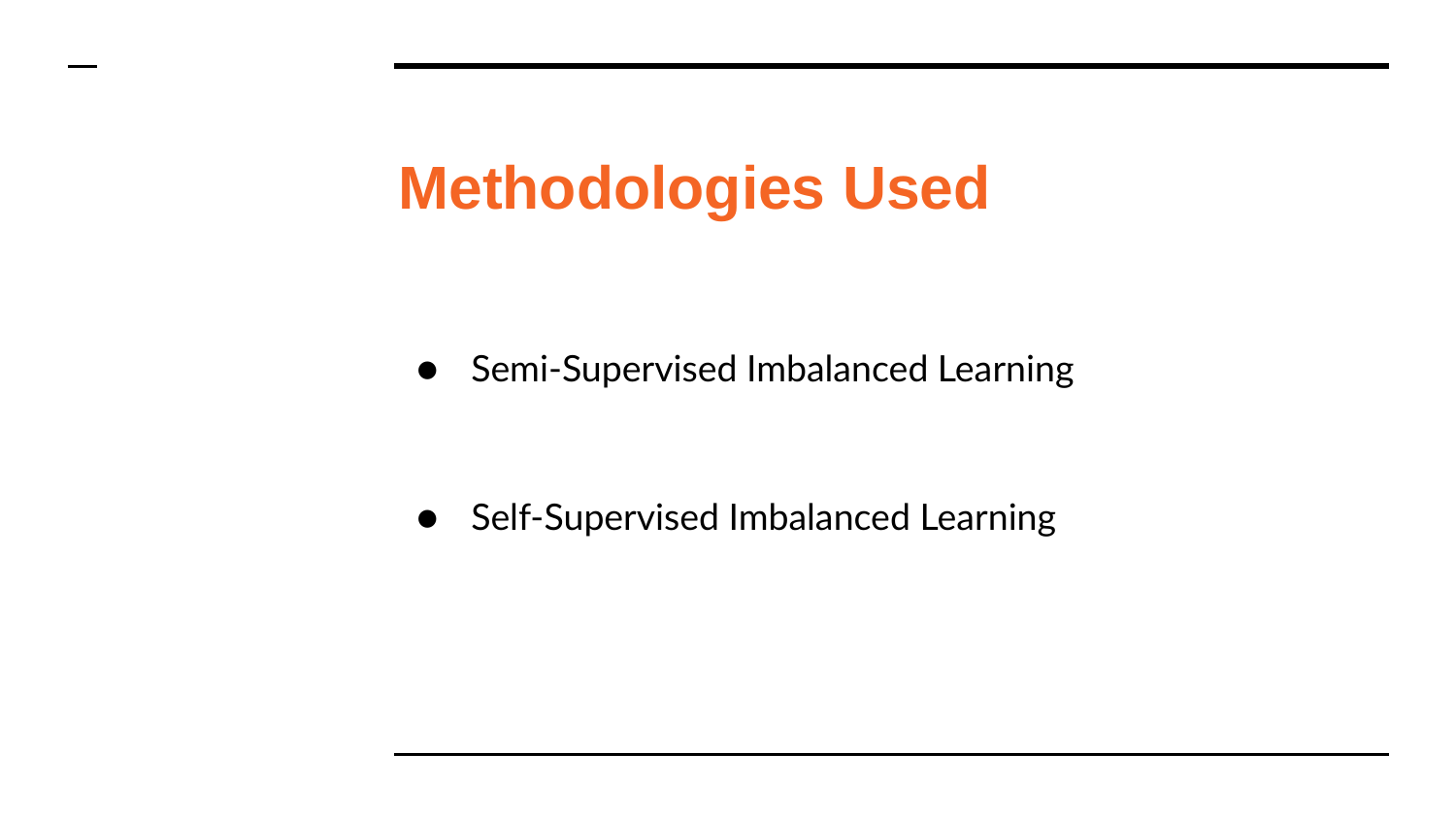

# Methodologies Used
Semi-Supervised Imbalanced Learning

Self-Supervised Imbalanced Learning